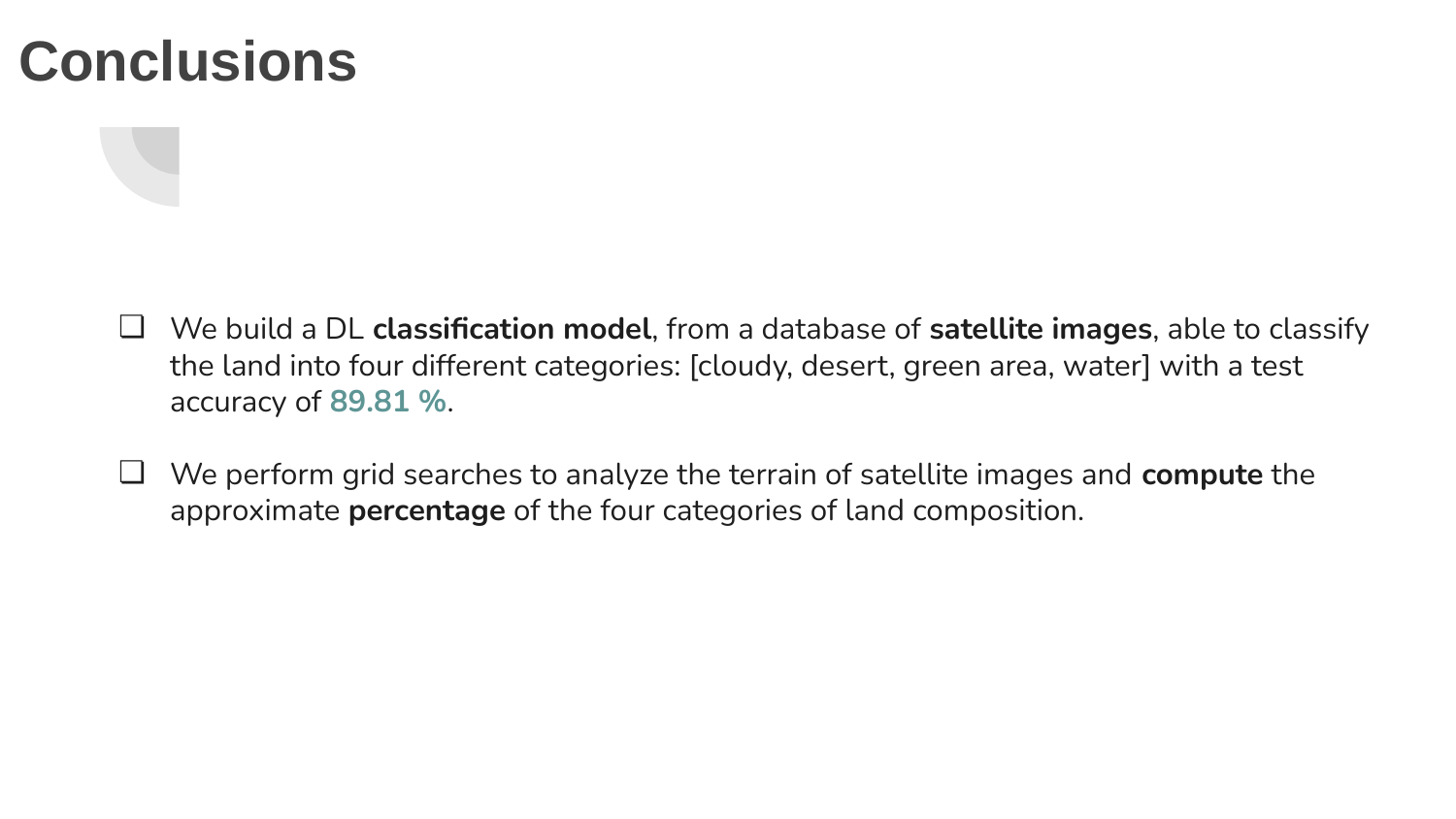

# Conclusions
We build a DL classification model, from a database of satellite images, able to classify the land into four different categories: [cloudy, desert, green area, water] with a test accuracy of 89.81 %.

We perform grid searches to analyze the terrain of satellite images and compute the approximate percentage of the four categories of land composition.